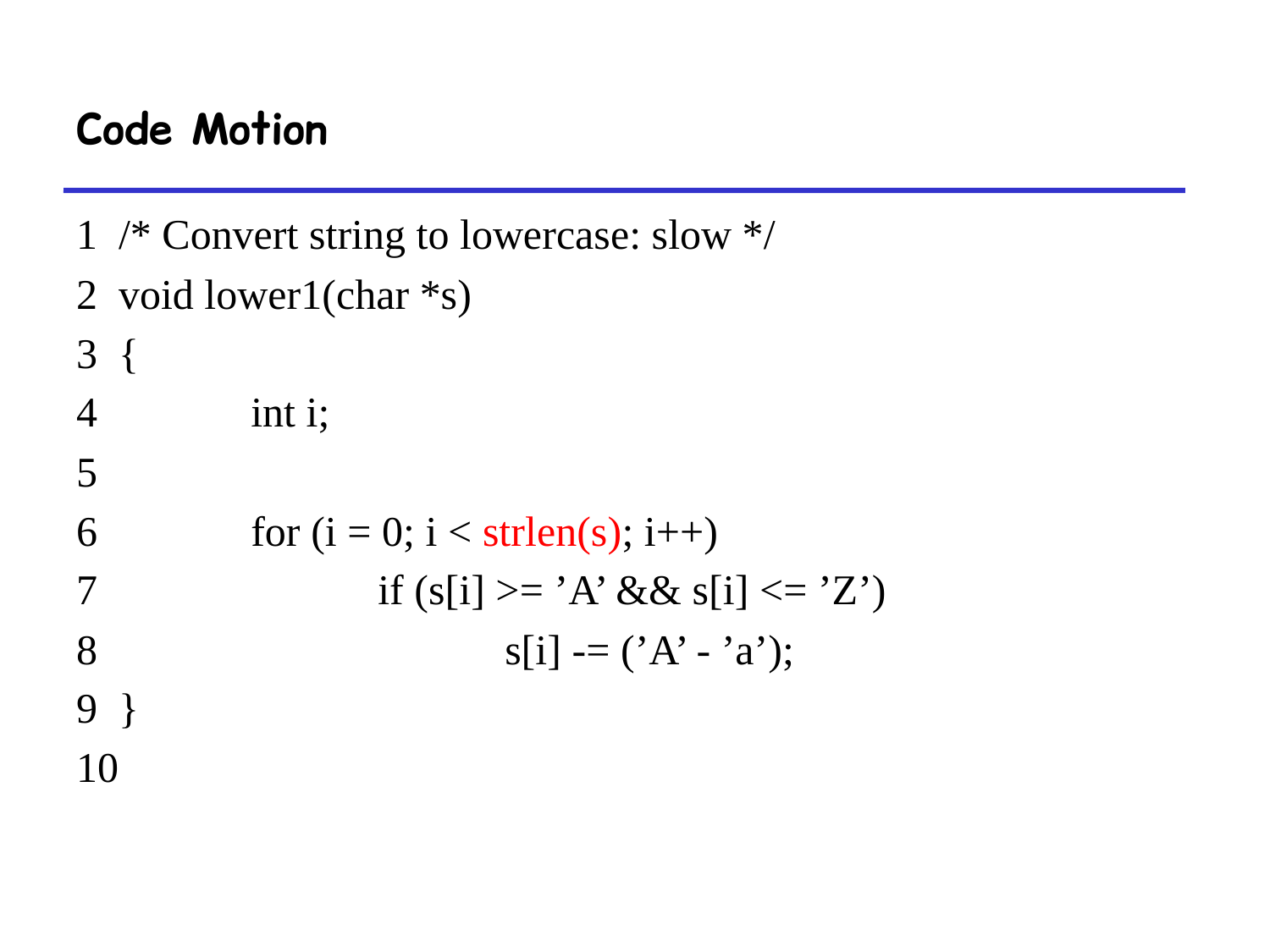

# Code Motion
1  /* Convert string to lowercase: slow */
2  void lower1(char *s)
3  {
4 		int i;
5
6 		for (i = 0; i < strlen(s); i++)
7 			if (s[i] >= ’A’ && s[i] <= ’Z’)
8 				s[i] -= (’A’ - ’a’);
9  }
10

36